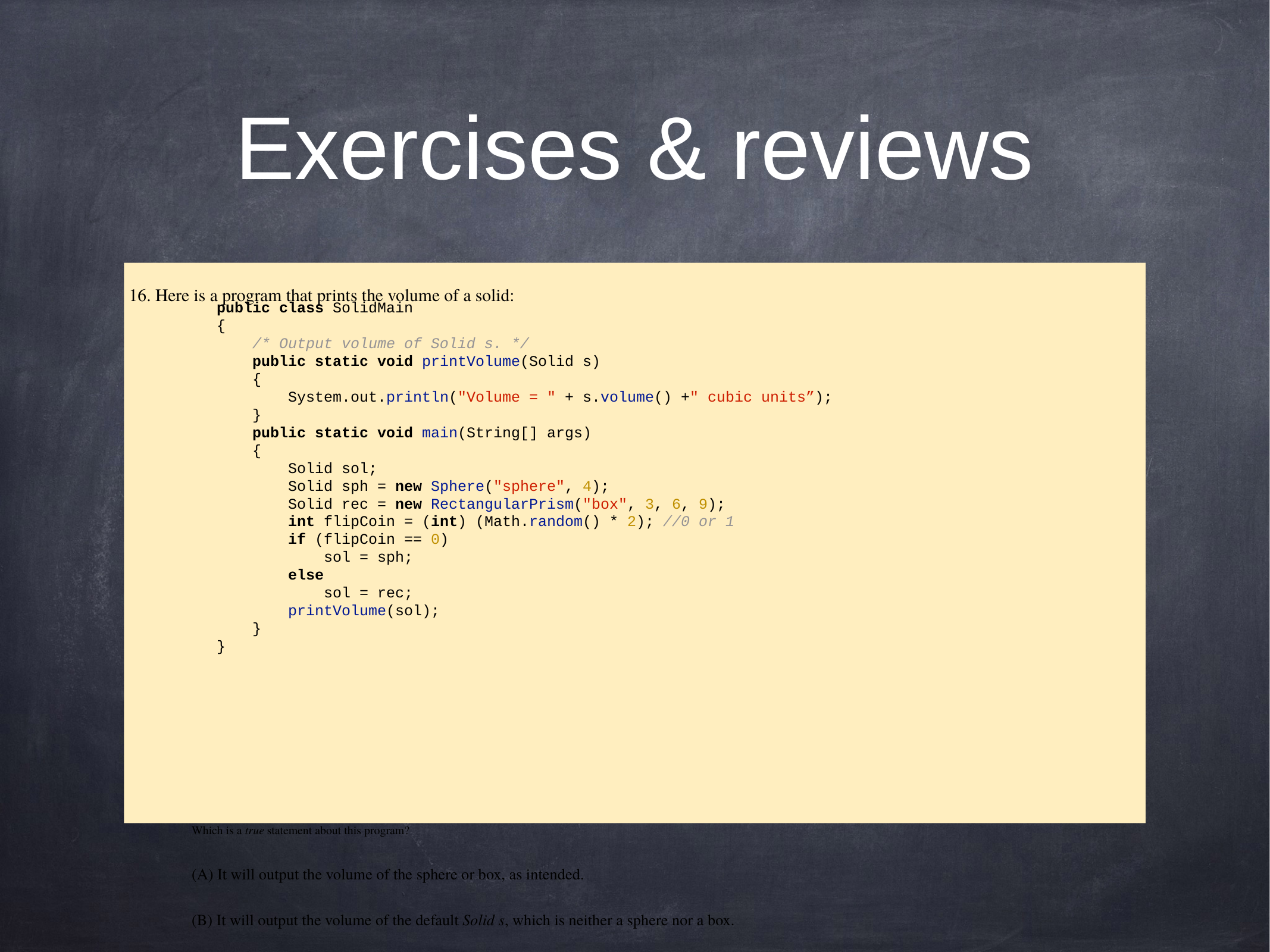

# Exercises & reviews
16. Here is a program that prints the volume of a solid:

Which is a true statement about this program?
(A) It will output the volume of the sphere or box, as intended.
(B) It will output the volume of the default Solid s, which is neither a sphere nor a box.
(C) A ClassCastException will be thrown.
(D) A compile-time error will occur because there is no implementation code for volume in the Solid class.
(E) A run-time error will occur because of parameter type mismatch in the method call printVolume(sol).
public class SolidMain
{
    /* Output volume of Solid s. */
    public static void printVolume(Solid s)
    {
        System.out.println("Volume = " + s.volume() +" cubic units”);
    }
    public static void main(String[] args)
    {
        Solid sol;
        Solid sph = new Sphere("sphere", 4);
        Solid rec = new RectangularPrism("box", 3, 6, 9);
        int flipCoin = (int) (Math.random() * 2); //0 or 1
        if (flipCoin == 0)
            sol = sph;
        else
            sol = rec;
        printVolume(sol);
    }
}